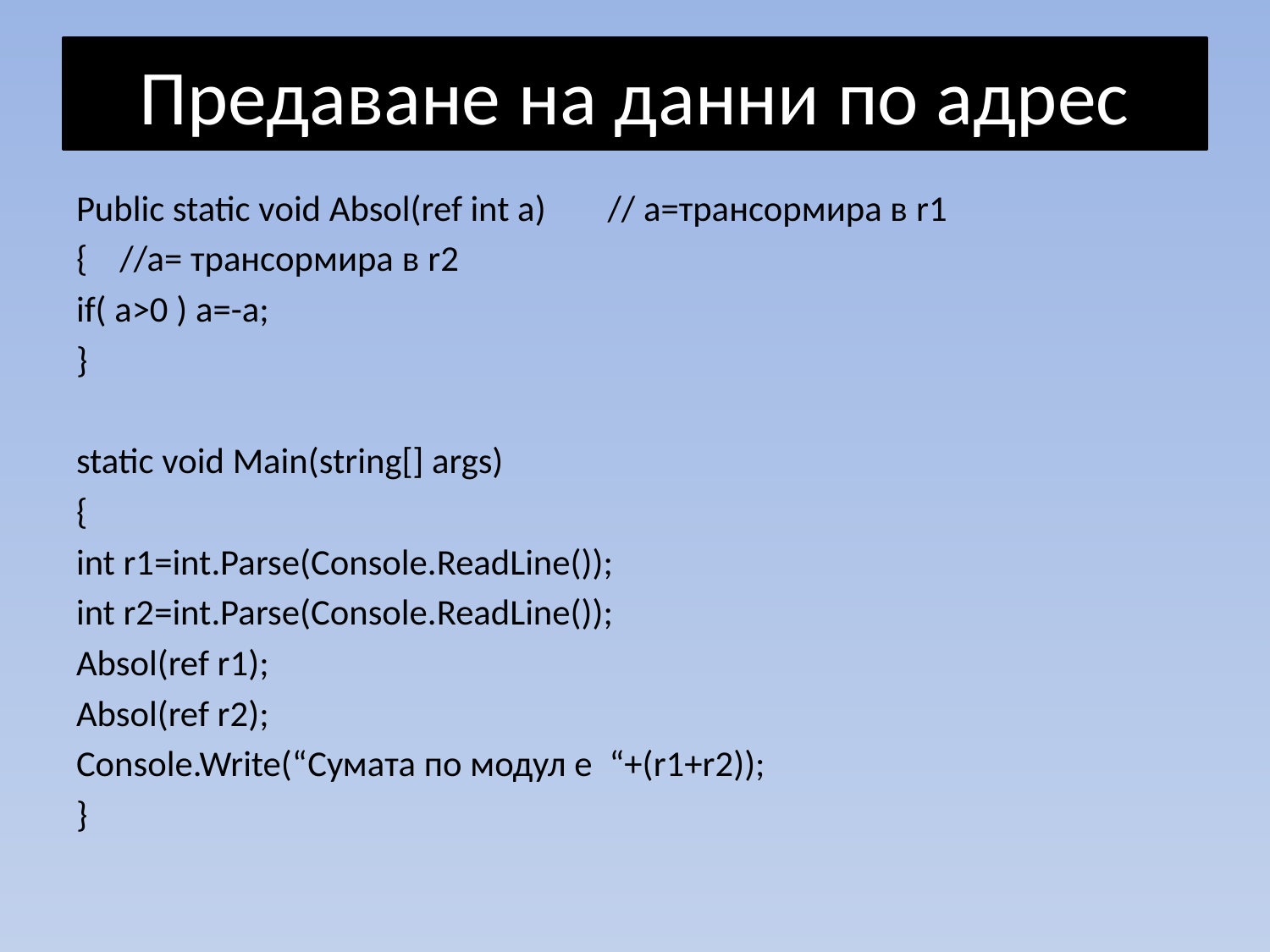

# Предаване на данни по адрес
Public static void Absol(ref int a)    	// a=трансормира в r1
{						//a= трансормира в r2
if( a>0 ) a=-a;
}

static void Main(string[] args)
{
int r1=int.Parse(Console.ReadLine());
int r2=int.Parse(Console.ReadLine());
Absol(ref r1);
Absol(ref r2);
Console.Write(“Сумата по модул е  “+(r1+r2));
}